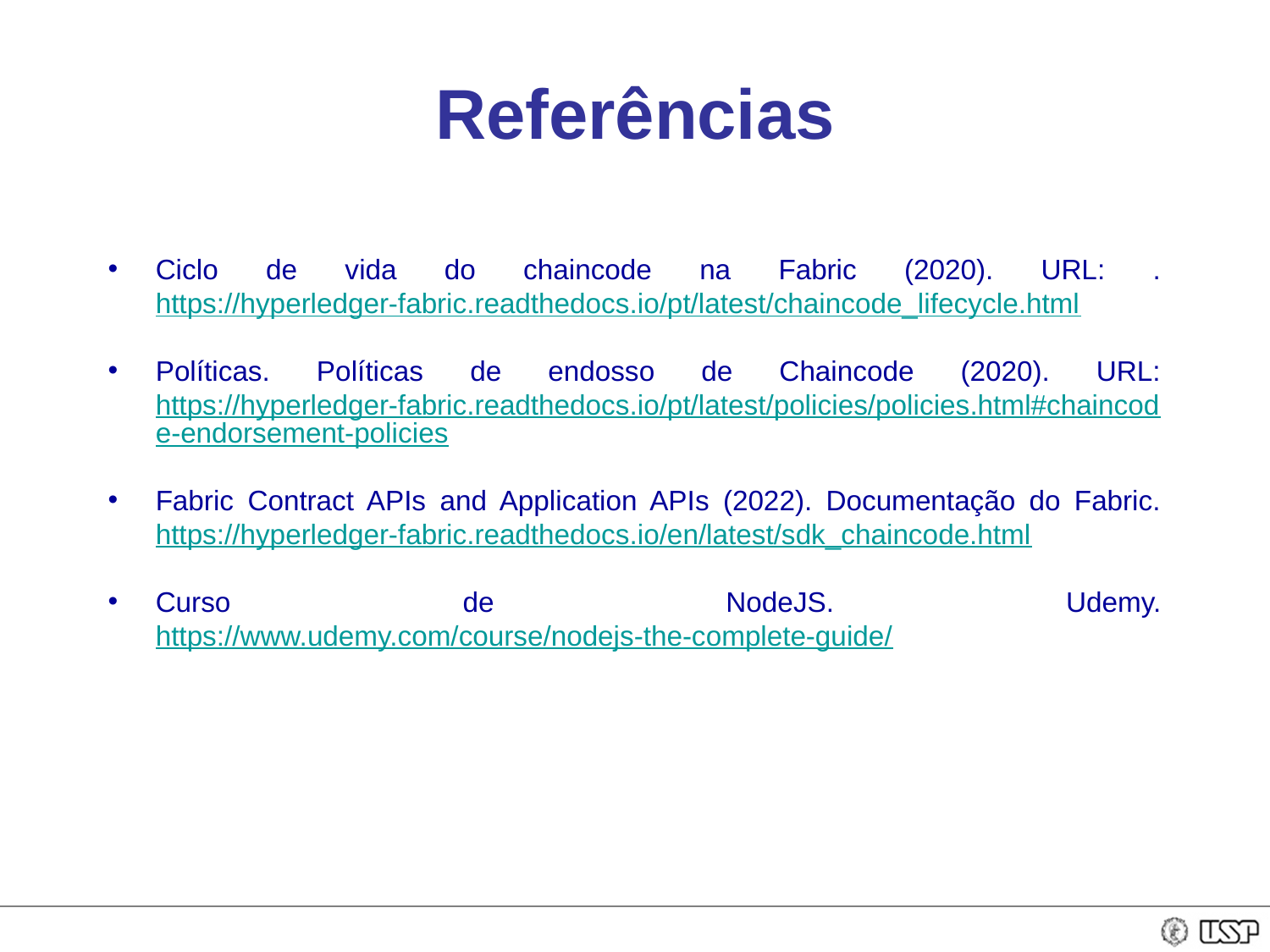

# Referências

Ciclo de vida do chaincode na Fabric (2020). URL: . https://hyperledger-fabric.readthedocs.io/pt/latest/chaincode_lifecycle.html

Políticas. Políticas de endosso de Chaincode (2020). URL: https://hyperledger-fabric.readthedocs.io/pt/latest/policies/policies.html#chaincode-endorsement-policies

Fabric Contract APIs and Application APIs (2022). Documentação do Fabric. https://hyperledger-fabric.readthedocs.io/en/latest/sdk_chaincode.html

Curso de NodeJS. Udemy. https://www.udemy.com/course/nodejs-the-complete-guide/